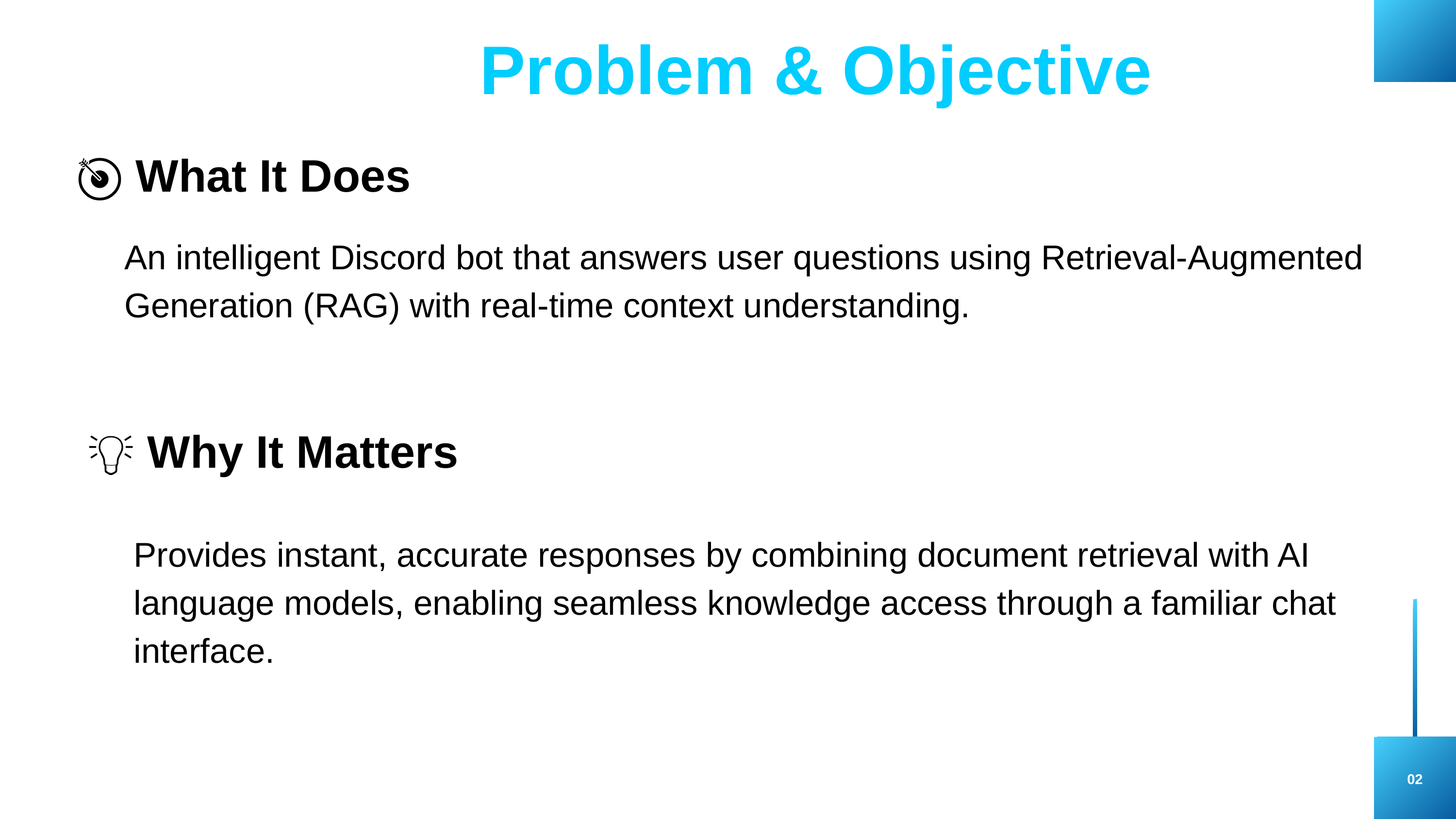

Problem & Objective
🎯 What It Does
An intelligent Discord bot that answers user questions using Retrieval-Augmented Generation (RAG) with real-time context understanding.
💡 Why It Matters
Provides instant, accurate responses by combining document retrieval with AI language models, enabling seamless knowledge access through a familiar chat interface.

02